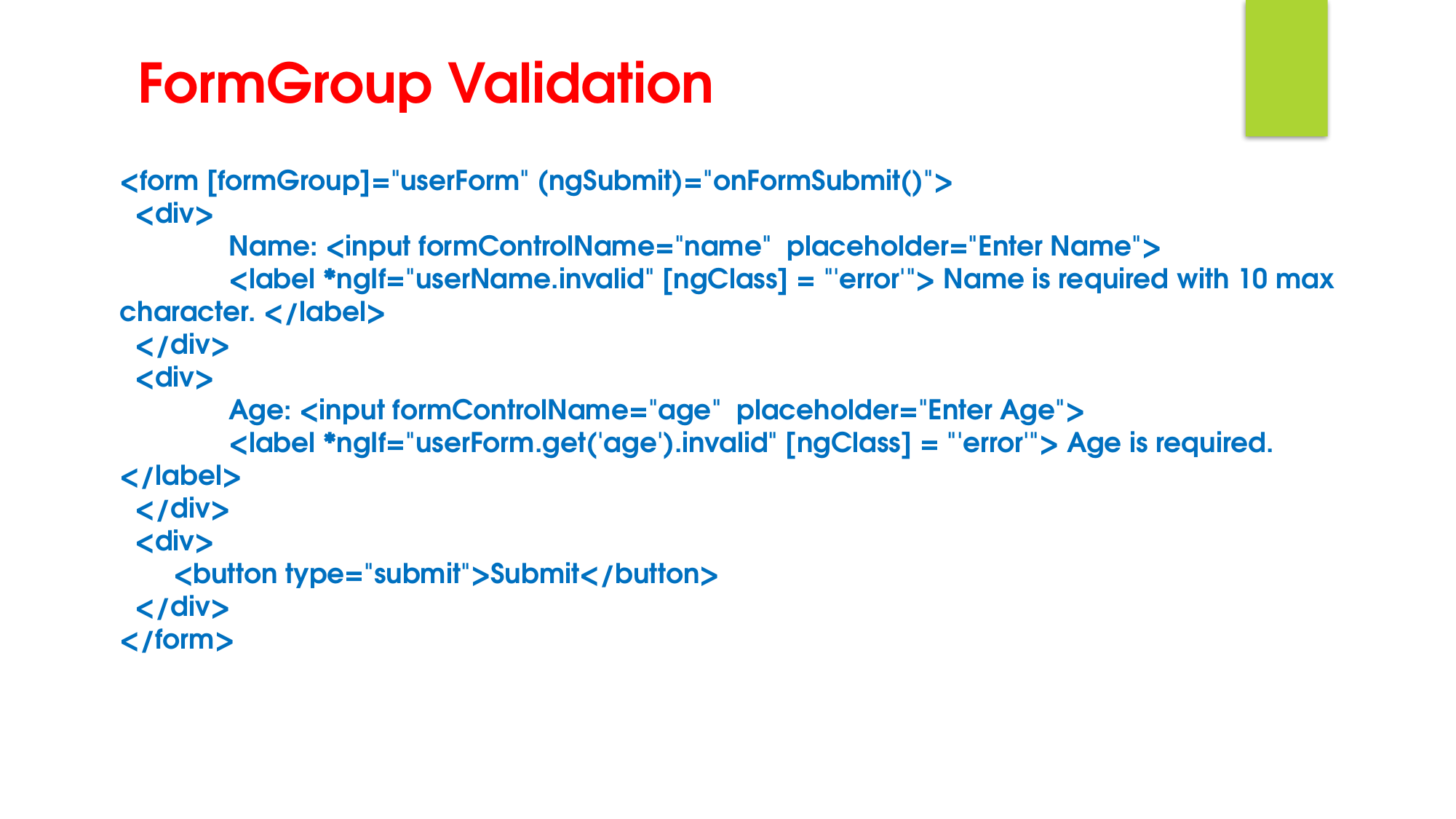

FormGroup Validation
<form [formGroup]="userForm" (ngSubmit)="onFormSubmit()">
  <div>
	Name: <input formControlName="name"  placeholder="Enter Name">
	<label *ngIf="userName.invalid" [ngClass] = "'error'"> Name is required with 10 max character. </label>
  </div>
  <div>
	Age: <input formControlName="age"  placeholder="Enter Age">
	<label *ngIf="userForm.get('age').invalid" [ngClass] = "'error'"> Age is required. </label>
  </div>
  <div>
       <button type="submit">Submit</button>
  </div>
</form>